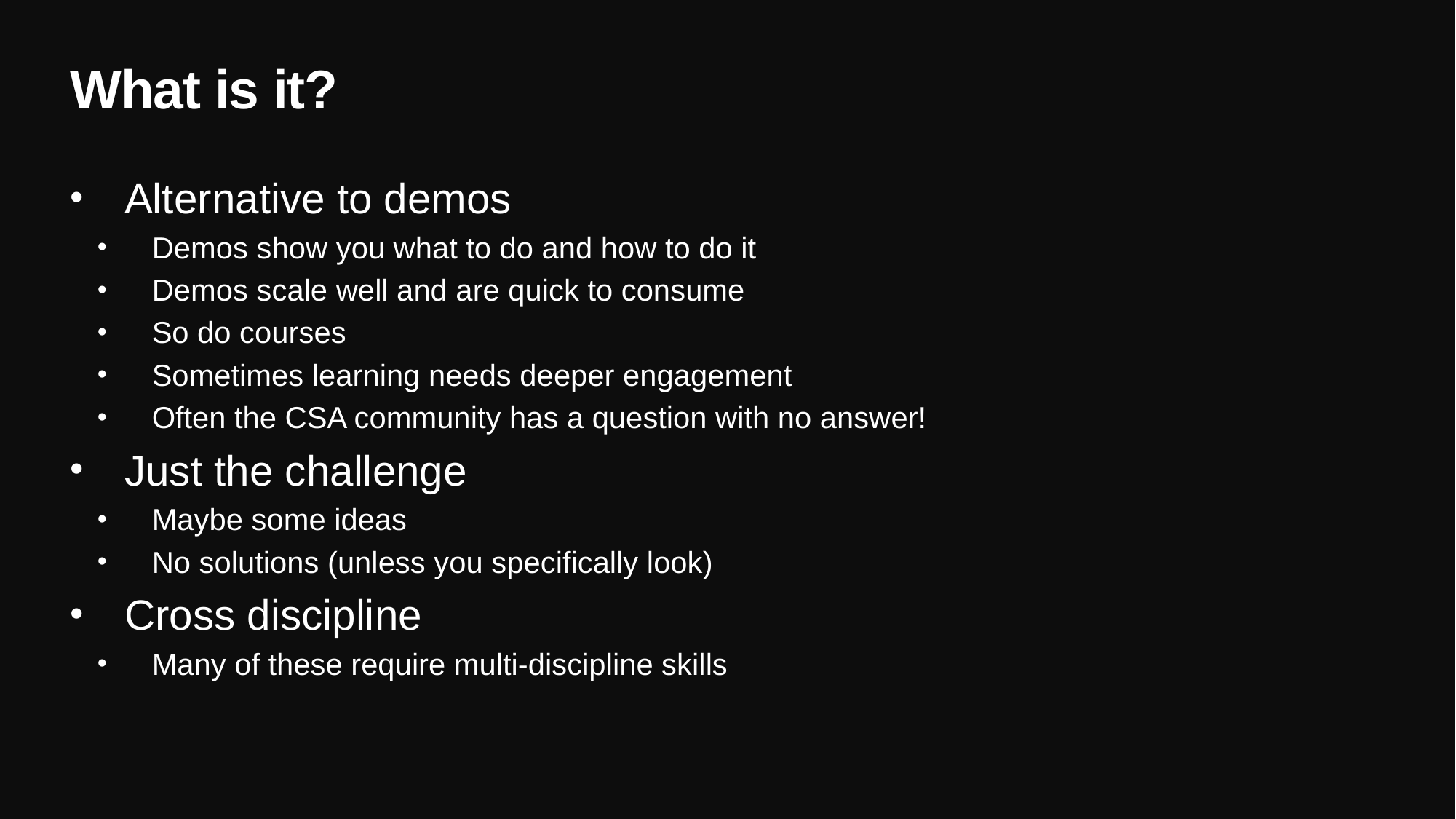

# What is it?
Alternative to demos
Demos show you what to do and how to do it
Demos scale well and are quick to consume
So do courses
Sometimes learning needs deeper engagement
Often the CSA community has a question with no answer!
Just the challenge
Maybe some ideas
No solutions (unless you specifically look)
Cross discipline
Many of these require multi-discipline skills